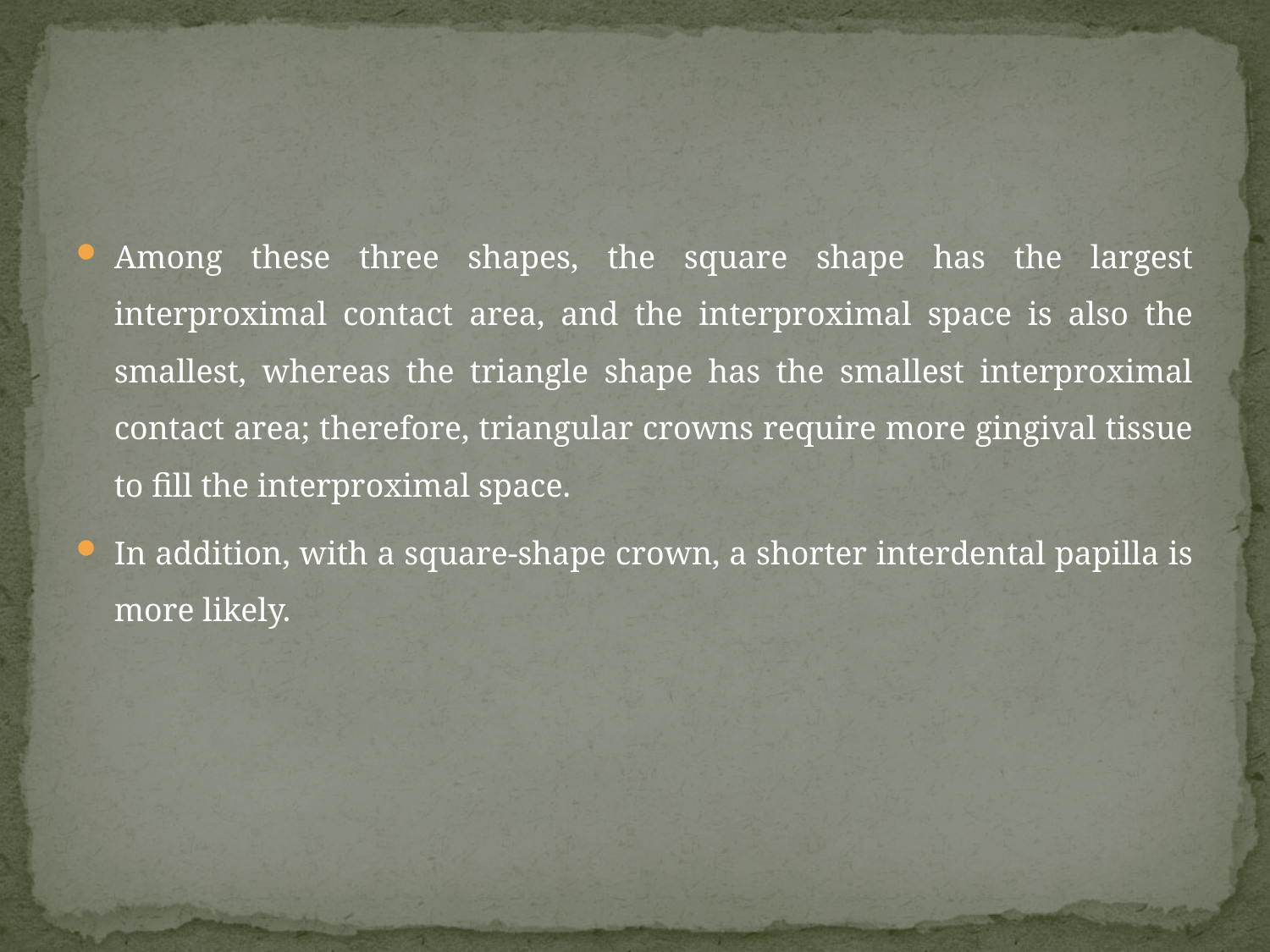

#
Among these three shapes, the square shape has the largest interproximal contact area, and the interproximal space is also the smallest, whereas the triangle shape has the smallest interproximal contact area; therefore, triangular crowns require more gingival tissue to fill the interproximal space.
In addition, with a square-shape crown, a shorter interdental papilla is more likely.